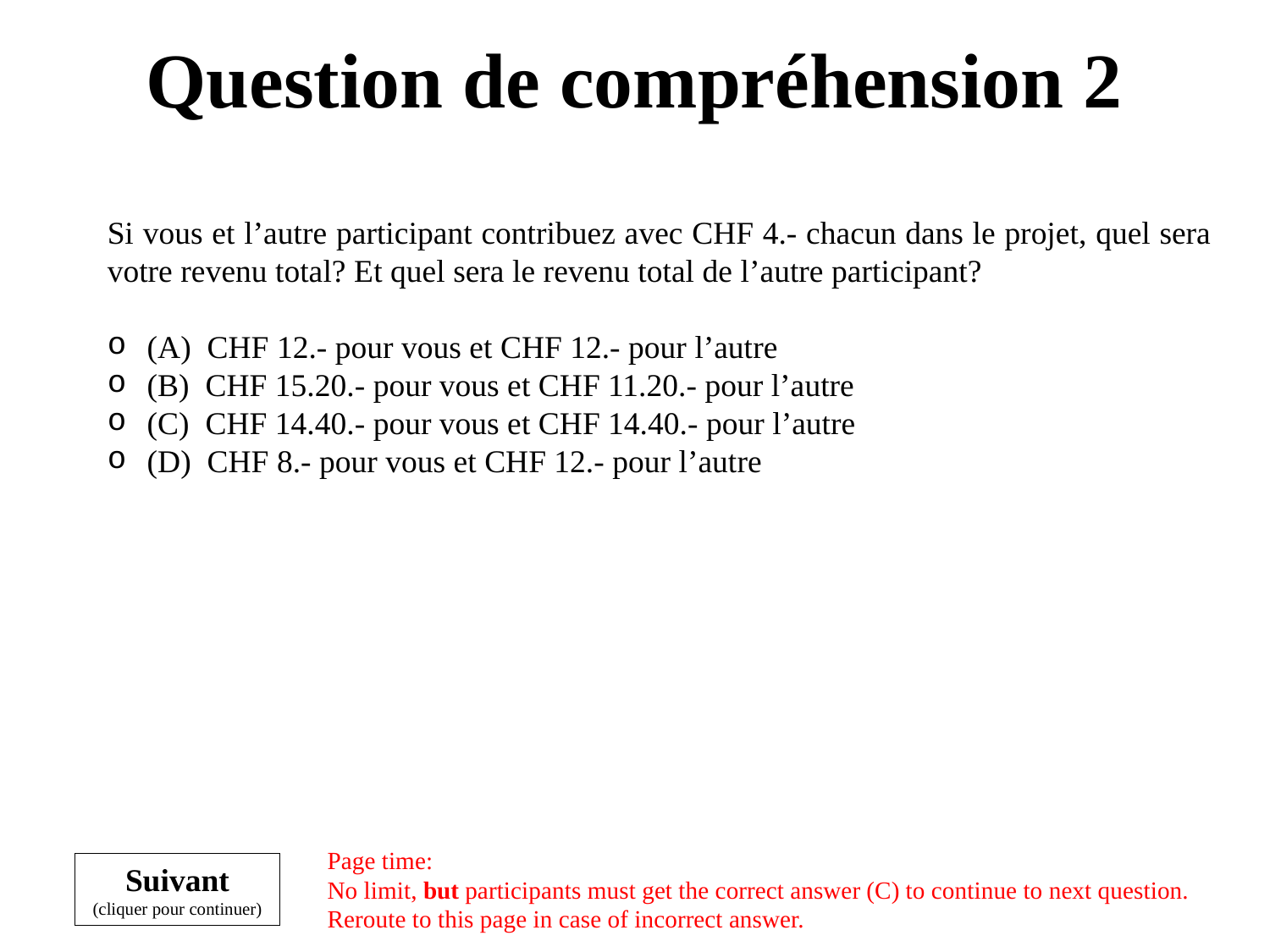

# Question de compréhension 2
Si vous et l’autre participant contribuez avec CHF 4.- chacun dans le projet, quel sera votre revenu total? Et quel sera le revenu total de l’autre participant?

(A)  CHF 12.- pour vous et CHF 12.- pour l’autre
(B)  CHF 15.20.- pour vous et CHF 11.20.- pour l’autre
(C)  CHF 14.40.- pour vous et CHF 14.40.- pour l’autre
(D)  CHF 8.- pour vous et CHF 12.- pour l’autre

Page time:
No limit, but participants must get the correct answer (C) to continue to next question.
Reroute to this page in case of incorrect answer.
Suivant
(cliquer pour continuer)